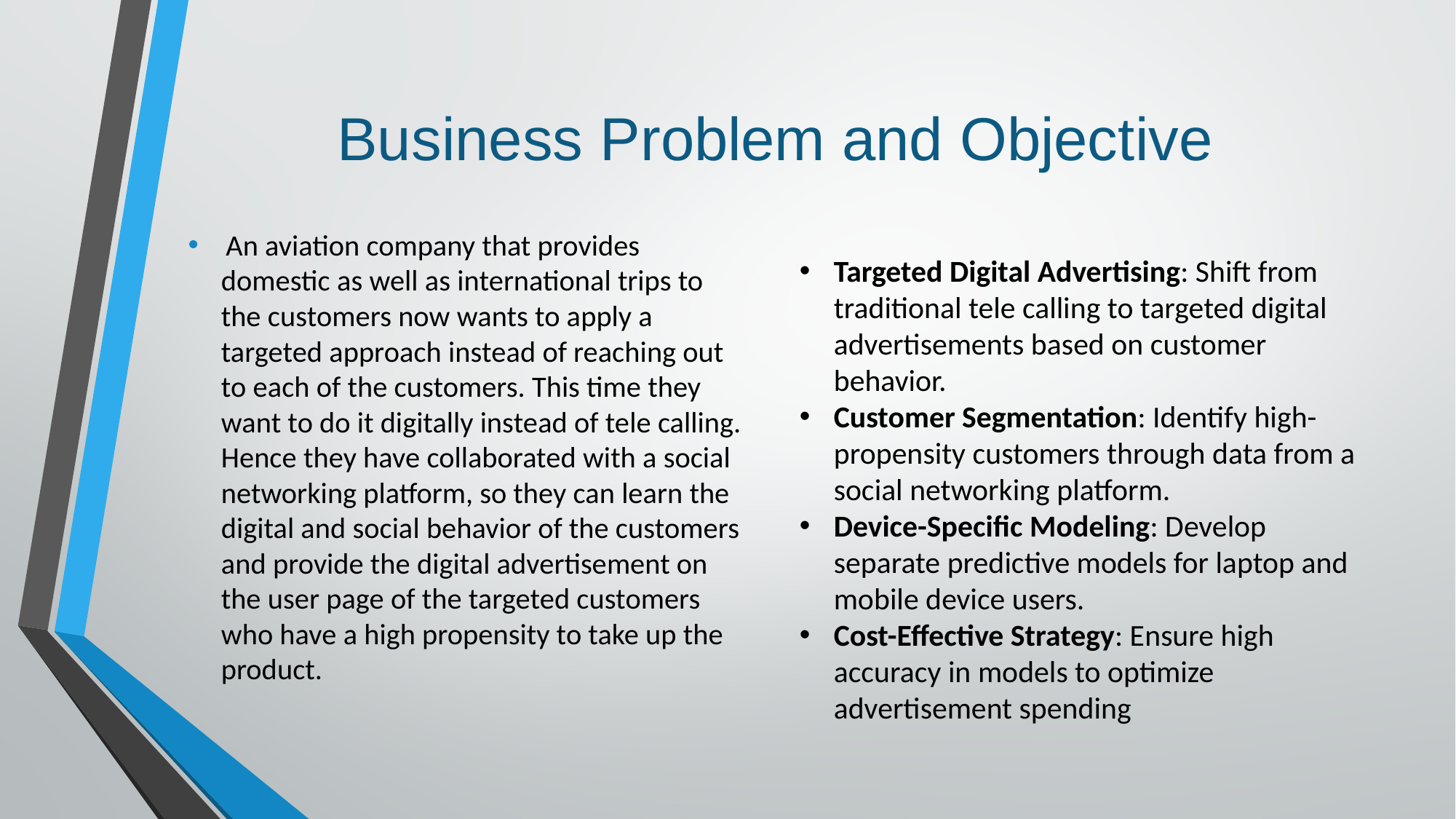

# Business Problem and Objective
 An aviation company that provides domestic as well as international trips to the customers now wants to apply a targeted approach instead of reaching out to each of the customers. This time they want to do it digitally instead of tele calling. Hence they have collaborated with a social networking platform, so they can learn the digital and social behavior of the customers and provide the digital advertisement on the user page of the targeted customers who have a high propensity to take up the product.
Targeted Digital Advertising: Shift from traditional tele calling to targeted digital advertisements based on customer behavior.
Customer Segmentation: Identify high-propensity customers through data from a social networking platform.
Device-Specific Modeling: Develop separate predictive models for laptop and mobile device users.
Cost-Effective Strategy: Ensure high accuracy in models to optimize advertisement spending